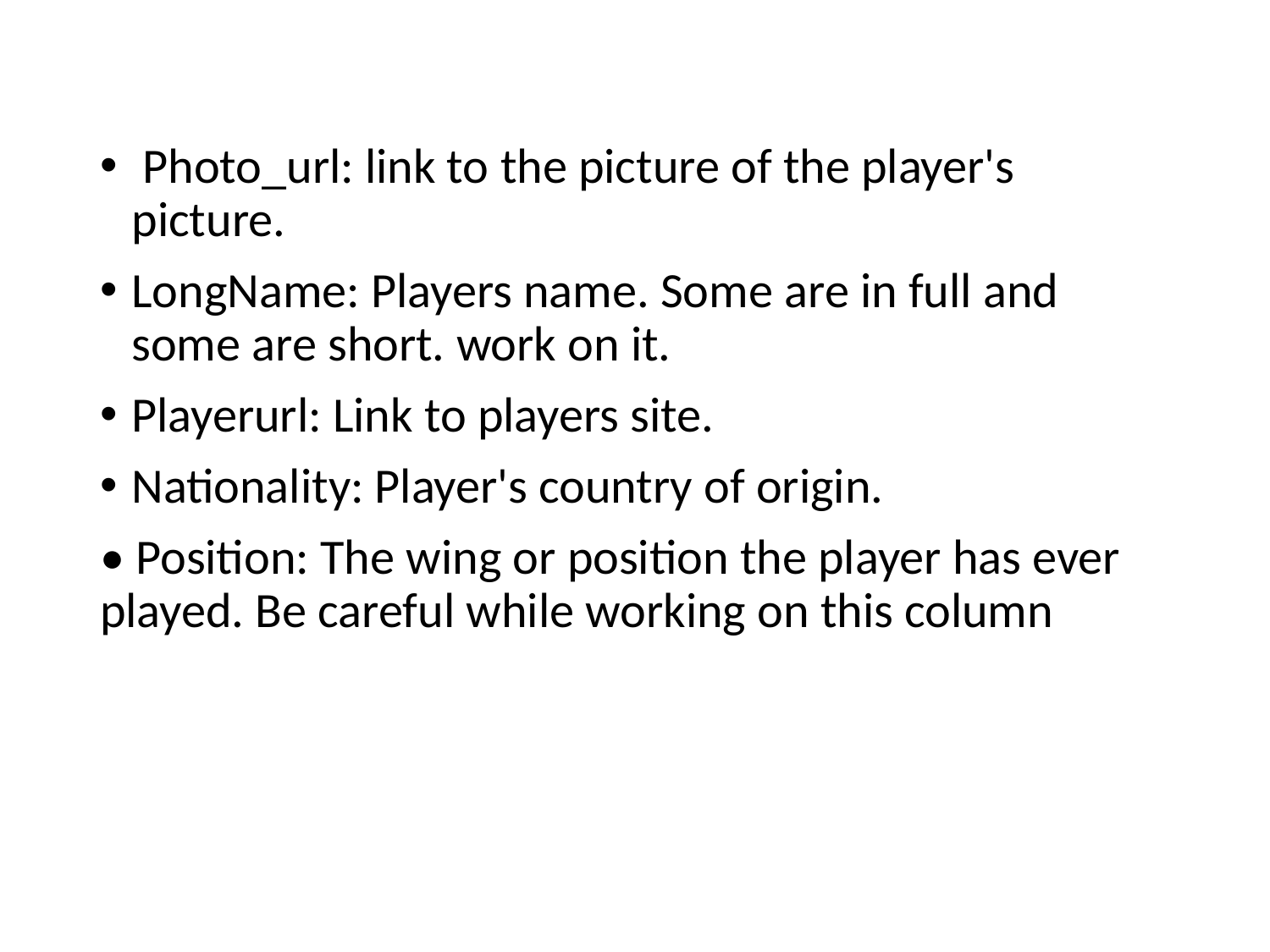

Photo_url: link to the picture of the player's picture.
LongName: Players name. Some are in full and some are short. work on it.
Playerurl: Link to players site.
Nationality: Player's country of origin.
• Position: The wing or position the player has ever played. Be careful while working on this column